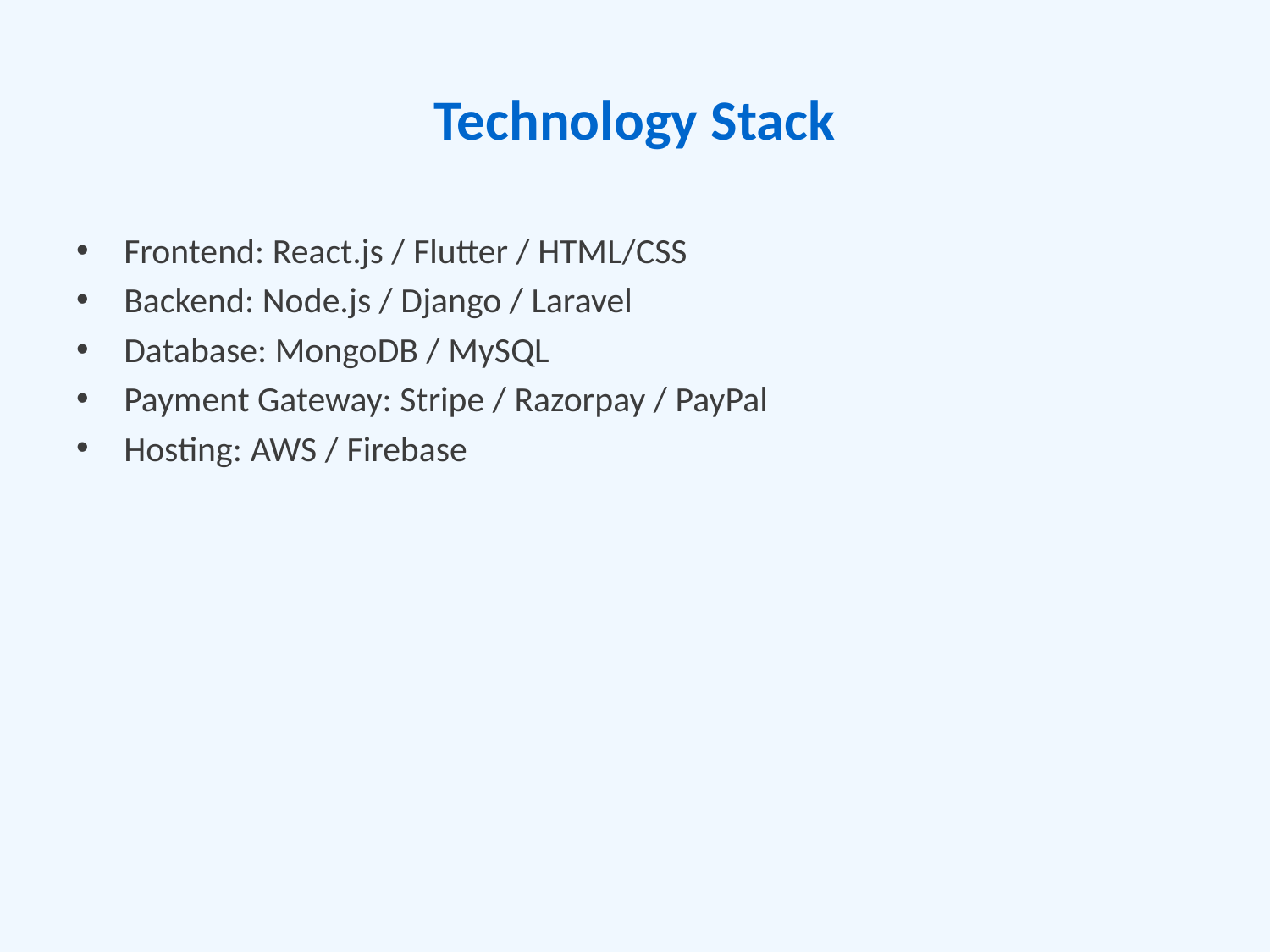

# Technology Stack
Frontend: React.js / Flutter / HTML/CSS
Backend: Node.js / Django / Laravel
Database: MongoDB / MySQL
Payment Gateway: Stripe / Razorpay / PayPal
Hosting: AWS / Firebase